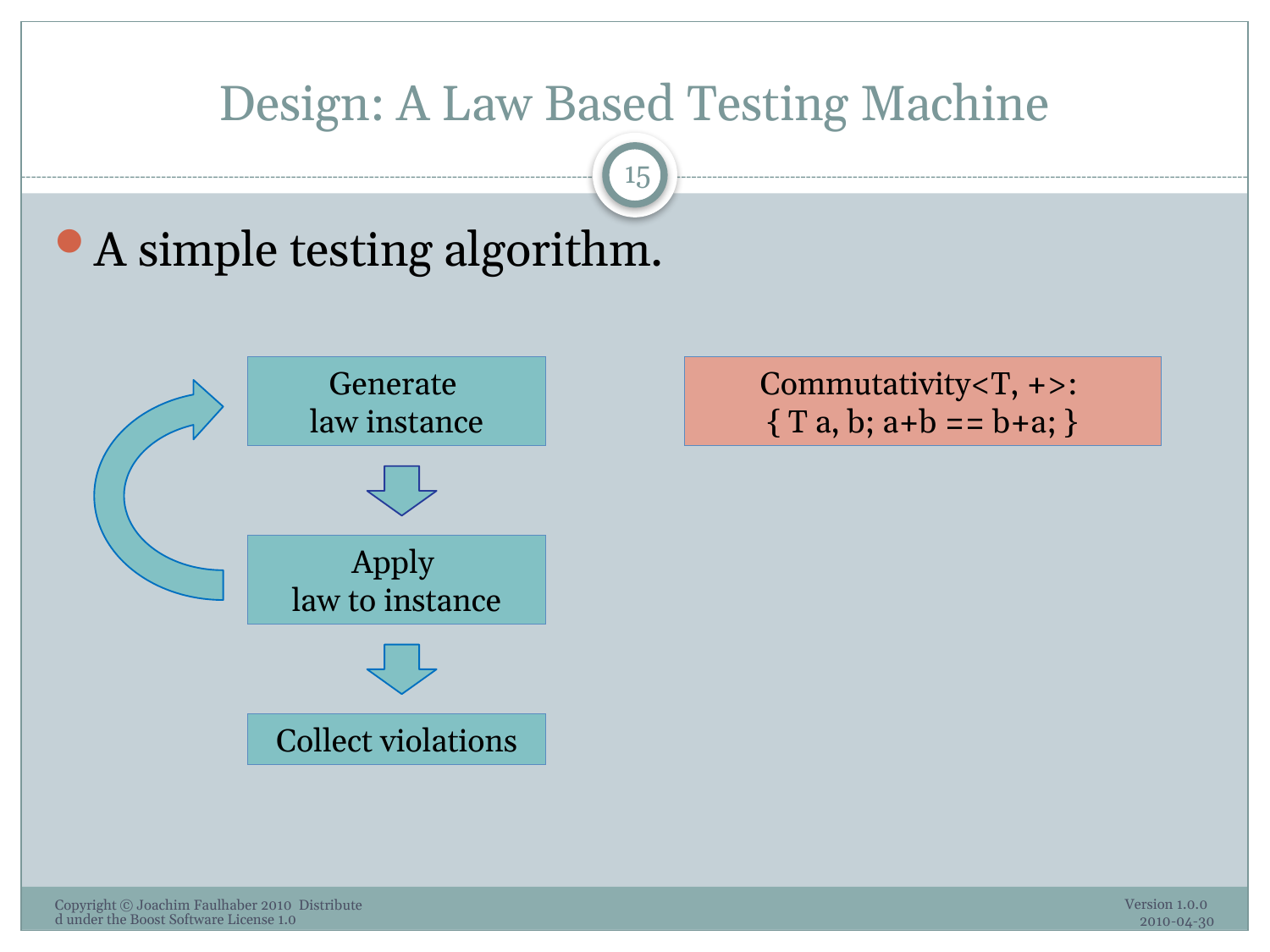

# Design: A Law Based Testing Machine
15
A simple testing algorithm.

Generate
law instance
Commutativity<T, +>:
{ T a, b; a+b == b+a; }

Apply
law to instance

Collect violations
Version 1.0.0   2010-04-30
Copyright © Joachim Faulhaber 2010  Distributed under the Boost Software License 1.0